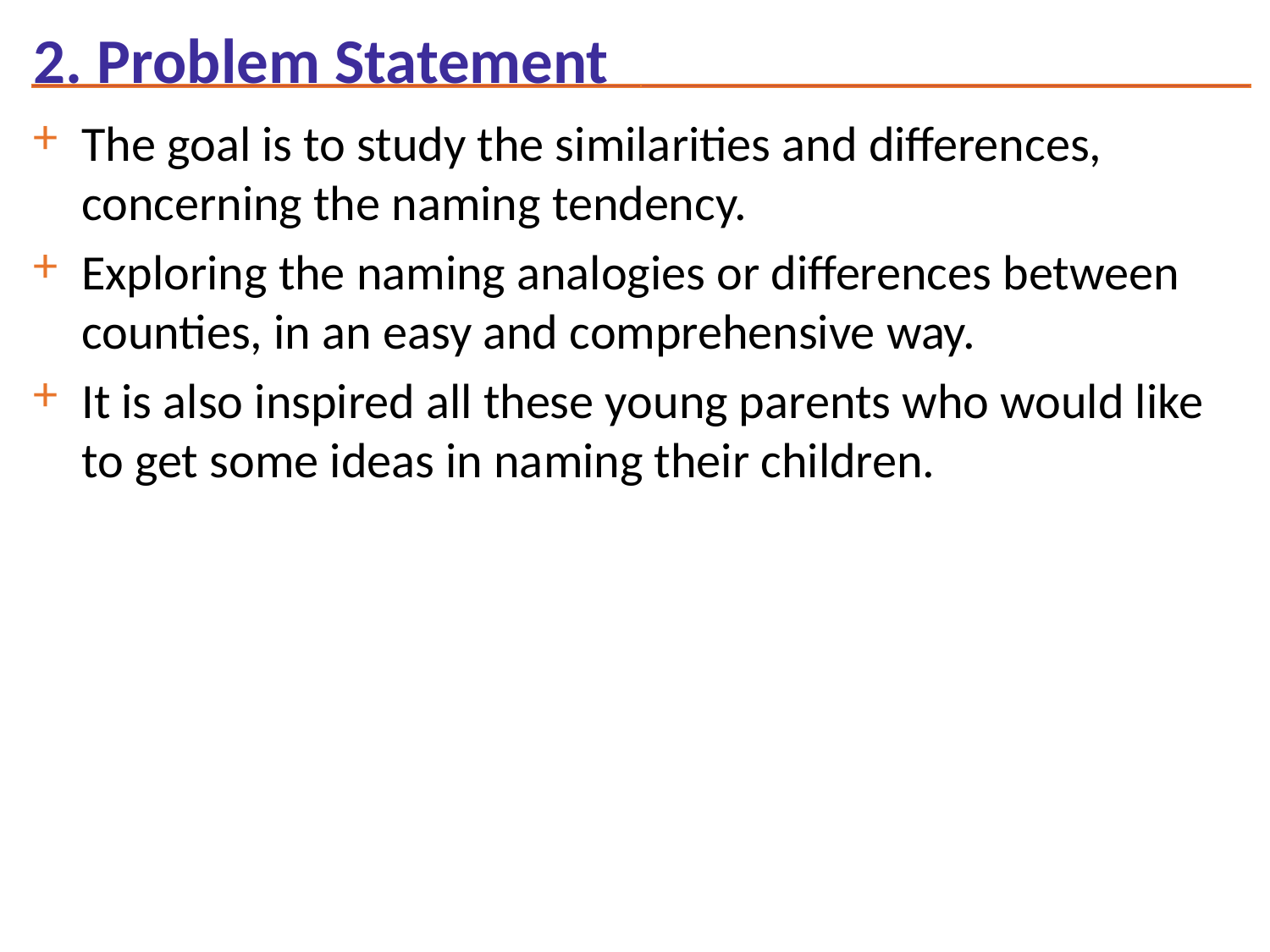

# 2. Problem Statement
The goal is to study the similarities and differences, concerning the naming tendency.
Exploring the naming analogies or differences between counties, in an easy and comprehensive way.
It is also inspired all these young parents who would like to get some ideas in naming their children.